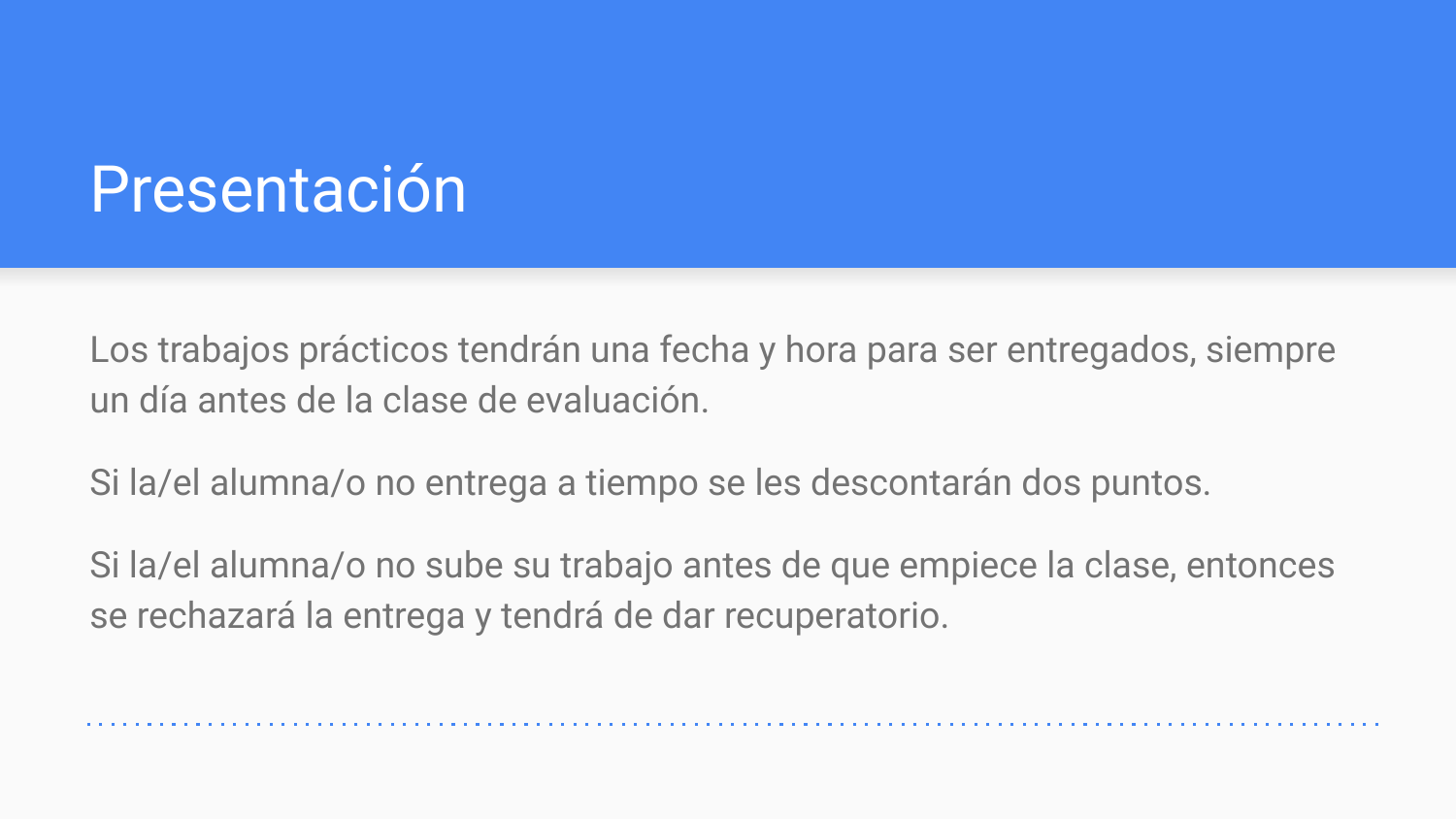

# Presentación
Los trabajos prácticos tendrán una fecha y hora para ser entregados, siempre un día antes de la clase de evaluación.
Si la/el alumna/o no entrega a tiempo se les descontarán dos puntos.
Si la/el alumna/o no sube su trabajo antes de que empiece la clase, entonces se rechazará la entrega y tendrá de dar recuperatorio.